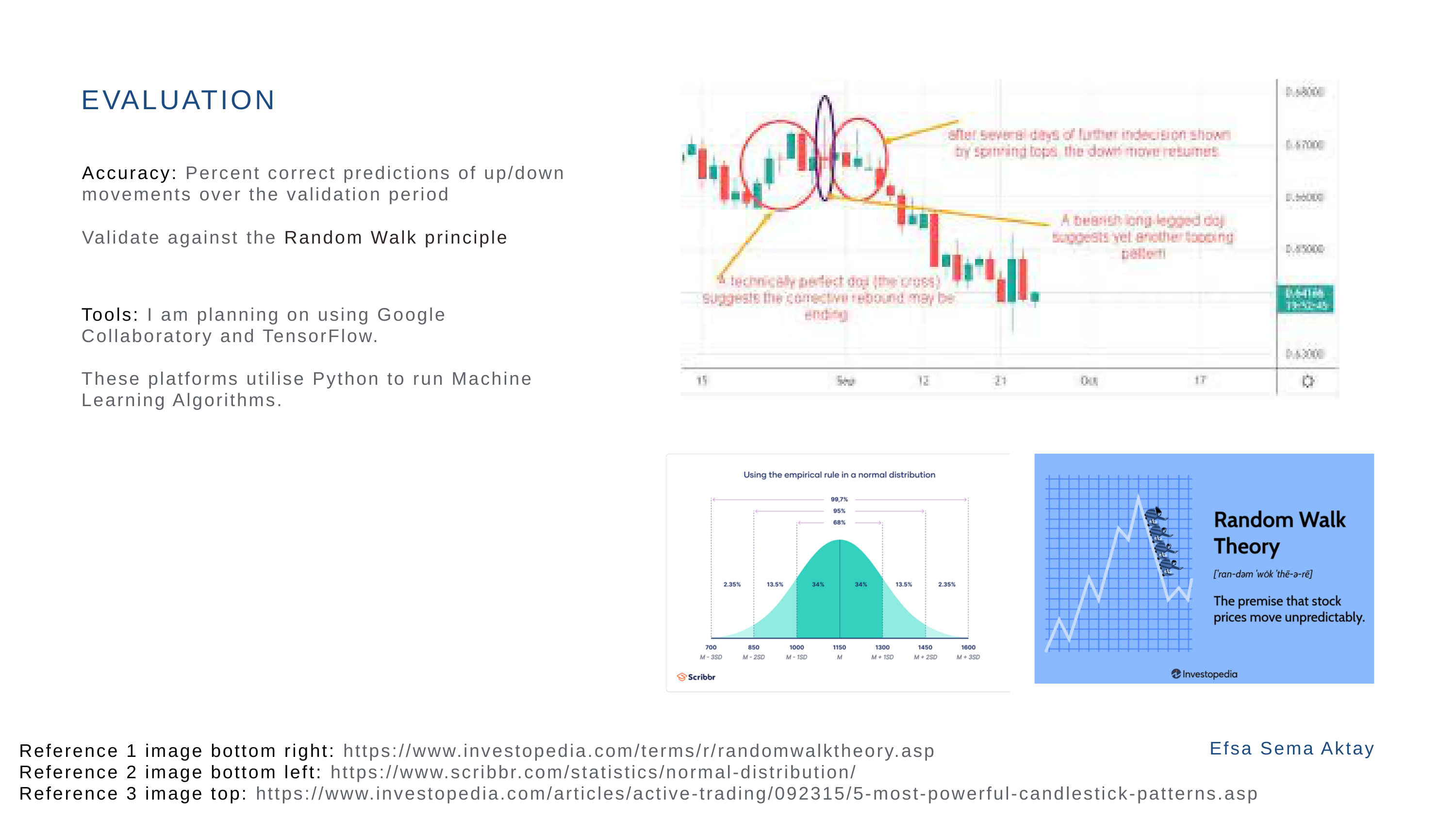

EVALUATION
Accuracy: Percent correct predictions of up/down movements over the validation period

Validate against the Random Walk principle
Tools: I am planning on using Google Collaboratory and TensorFlow.

These platforms utilise Python to run Machine Learning Algorithms.

Efsa Sema Aktay
Reference 1 image bottom right: https://www.investopedia.com/terms/r/randomwalktheory.asp
Reference 2 image bottom left: https://www.scribbr.com/statistics/normal-distribution/
Reference 3 image top: https://www.investopedia.com/articles/active-trading/092315/5-most-powerful-candlestick-patterns.asp